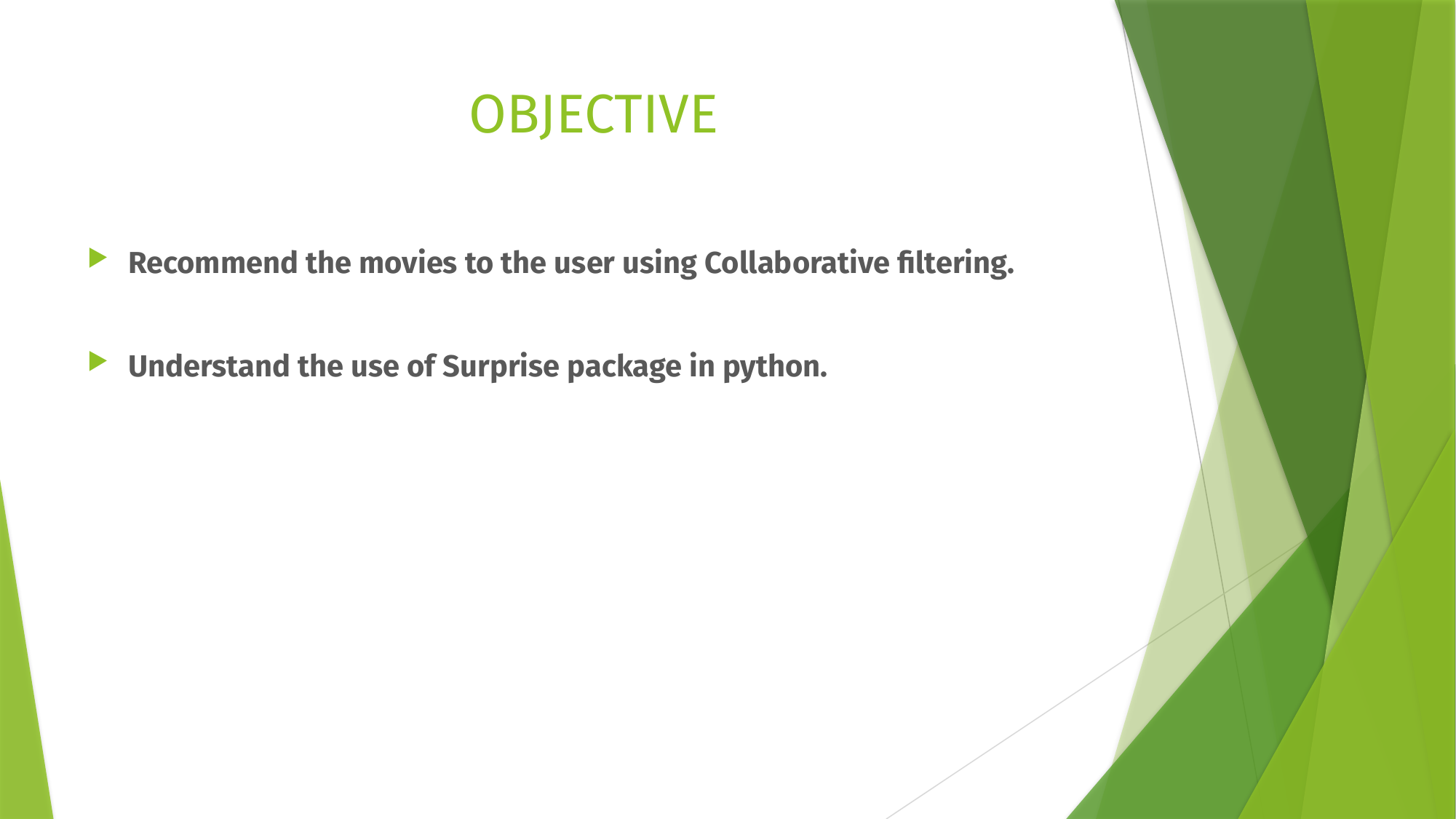

# OBJECTIVE
Recommend the movies to the user using Collaborative filtering.

Understand the use of Surprise package in python.